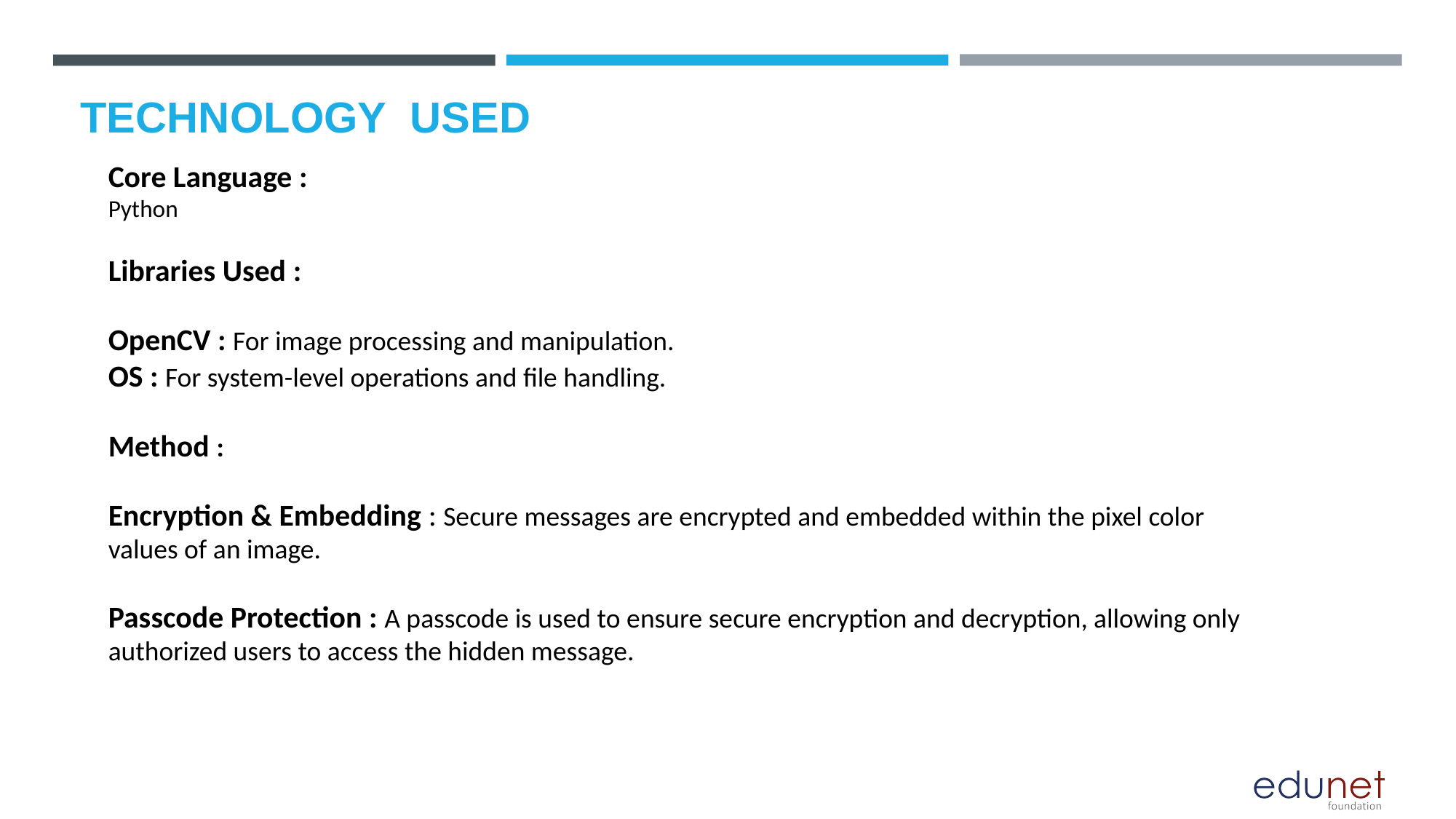

# TECHNOLOGY  USED

Core Language :
Python

Libraries Used :

OpenCV : For image processing and manipulation.
OS : For system-level operations and file handling.

Method :

Encryption & Embedding : Secure messages are encrypted and embedded within the pixel color values of an image.

Passcode Protection : A passcode is used to ensure secure encryption and decryption, allowing only authorized users to access the hidden message.